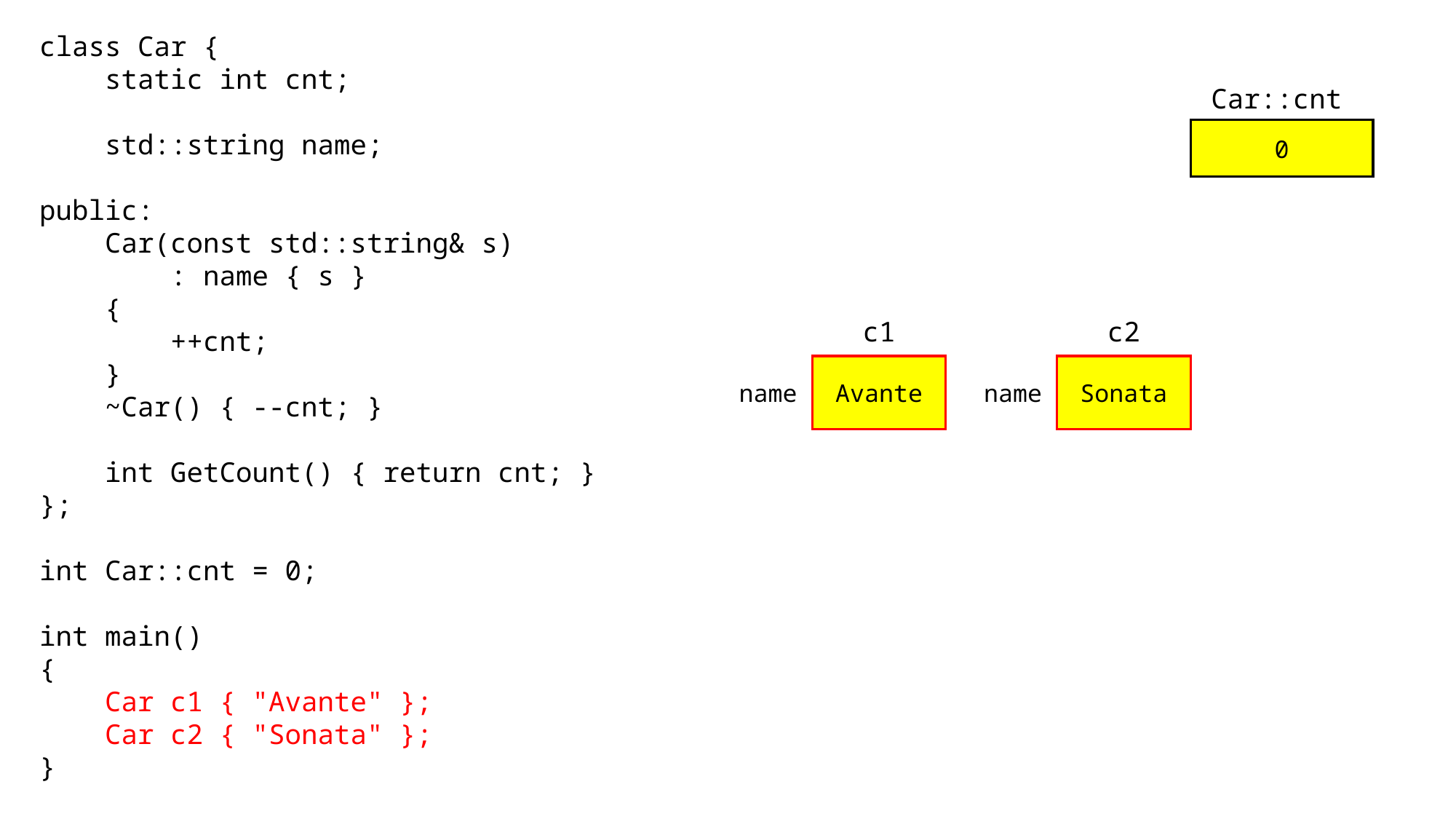

class Car {
    static int cnt;

    std::string name;

public:
    Car(const std::string& s)
        : name { s }
    {
        ++cnt;
    }
    ~Car() { --cnt; }

    int GetCount() { return cnt; }
};

int Car::cnt = 0;

int main()
{
    Car c1 { "Avante" };
    Car c2 { "Sonata" };
}
Car::cnt
0
c1
c2
Avante
Sonata
name
name